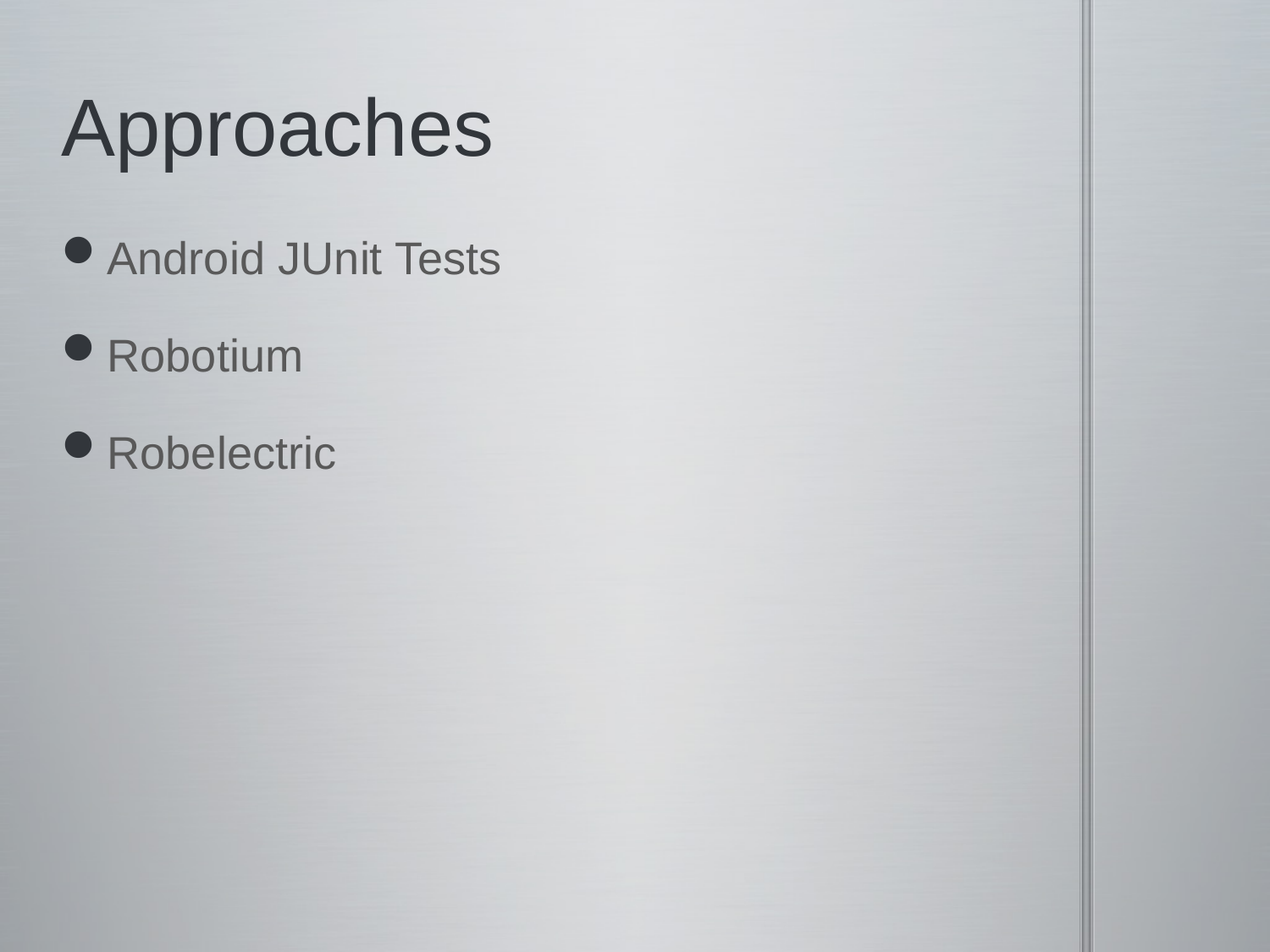

# Approaches
Android JUnit Tests
Robotium
Robelectric